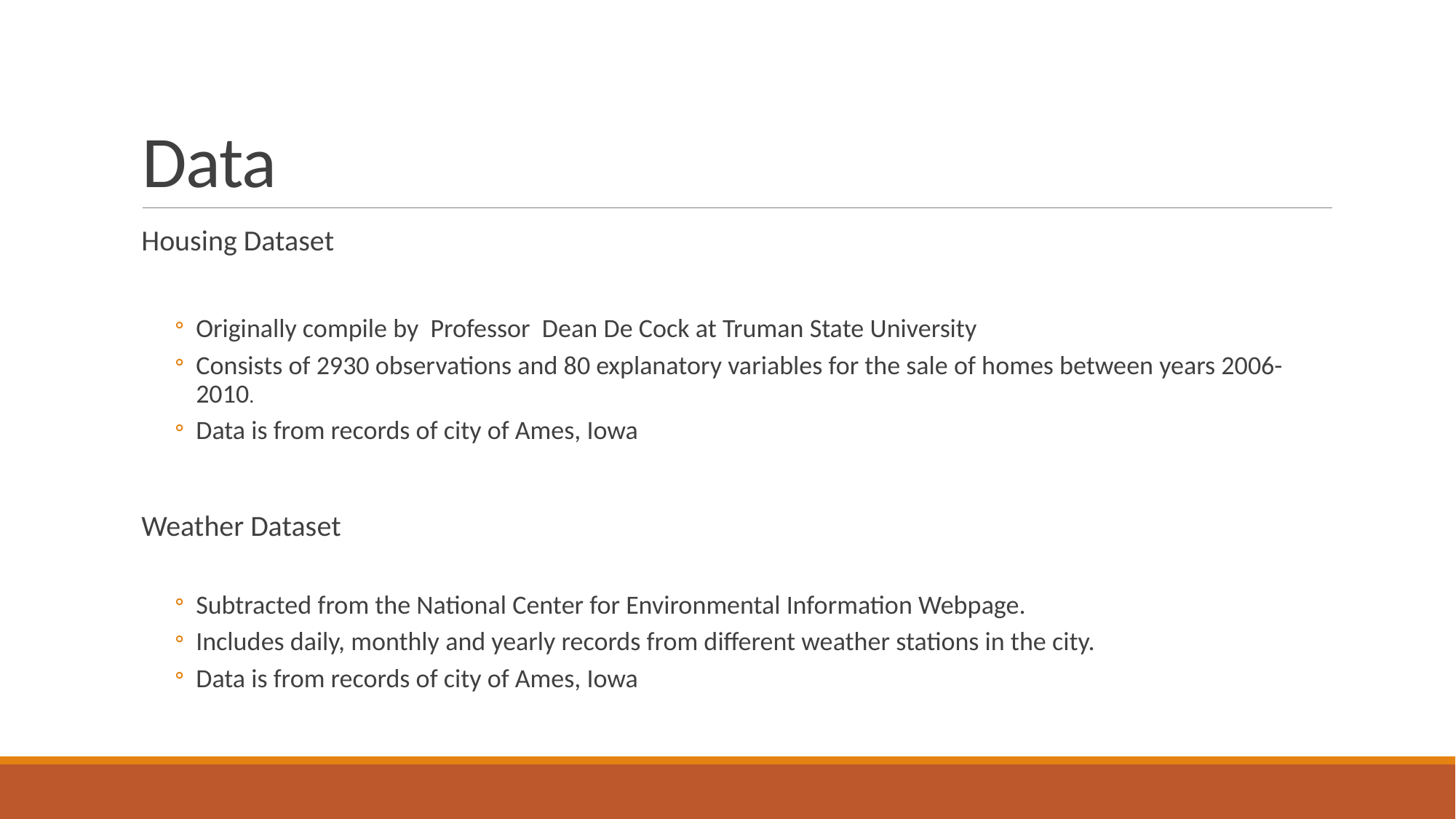

# Data
Housing Dataset

Originally compile by  Professor  Dean De Cock at Truman State University
Consists of 2930 observations and 80 explanatory variables for the sale of homes between years 2006-2010.
Data is from records of city of Ames, Iowa

Weather Dataset

Subtracted from the National Center for Environmental Information Webpage.
Includes daily, monthly and yearly records from different weather stations in the city.
Data is from records of city of Ames, Iowa